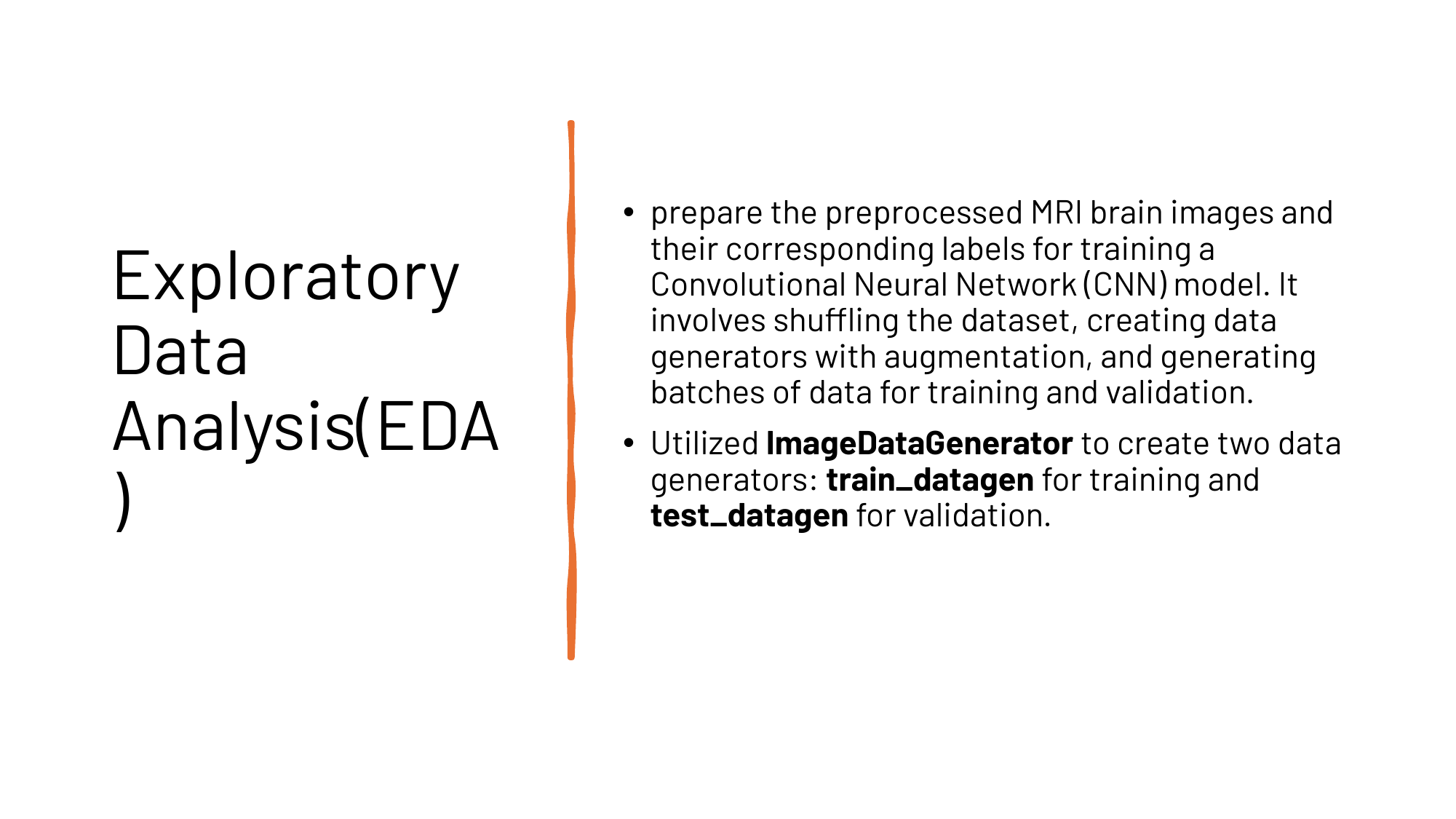

# Exploratory Data Analysis(EDA)
prepare the preprocessed MRI brain images and their corresponding labels for training a Convolutional Neural Network (CNN) model. It involves shuffling the dataset, creating data generators with augmentation, and generating batches of data for training and validation.
Utilized ImageDataGenerator to create two data generators: train_datagen for training and test_datagen for validation.